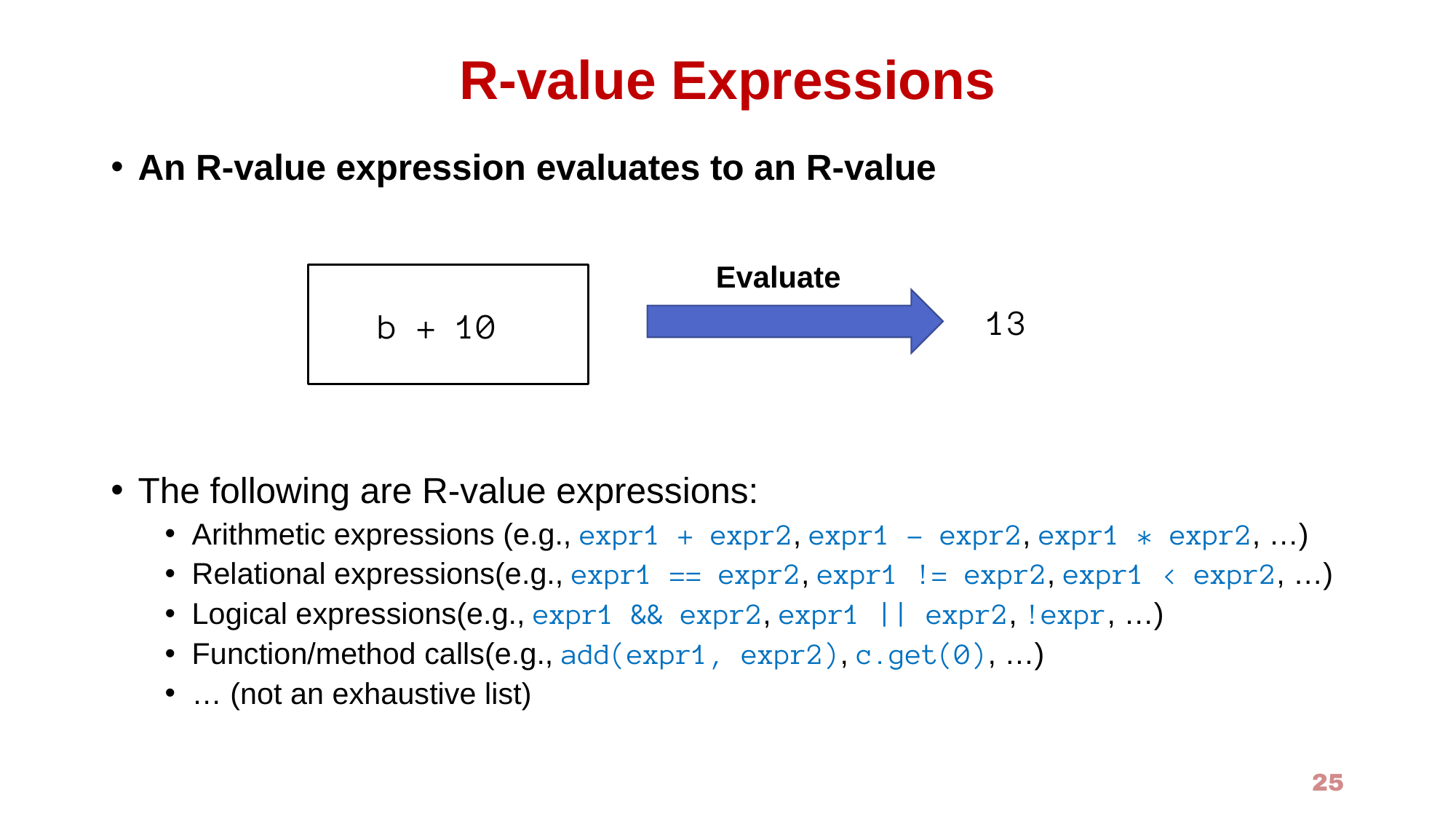

# R-value Expressions
An R-value expression evaluates to an R-value

The following are R-value expressions:
Arithmetic expressions (e.g., expr1 + expr2, expr1 - expr2, expr1 * expr2, …)
Relational expressions(e.g., expr1 == expr2, expr1 != expr2, expr1 < expr2, …)
Logical expressions(e.g., expr1 && expr2, expr1 || expr2, !expr, …)
Function/method calls(e.g., add(expr1, expr2), c.get(0), …)
… (not an exhaustive list)
Evaluate

   b + 10

13
25